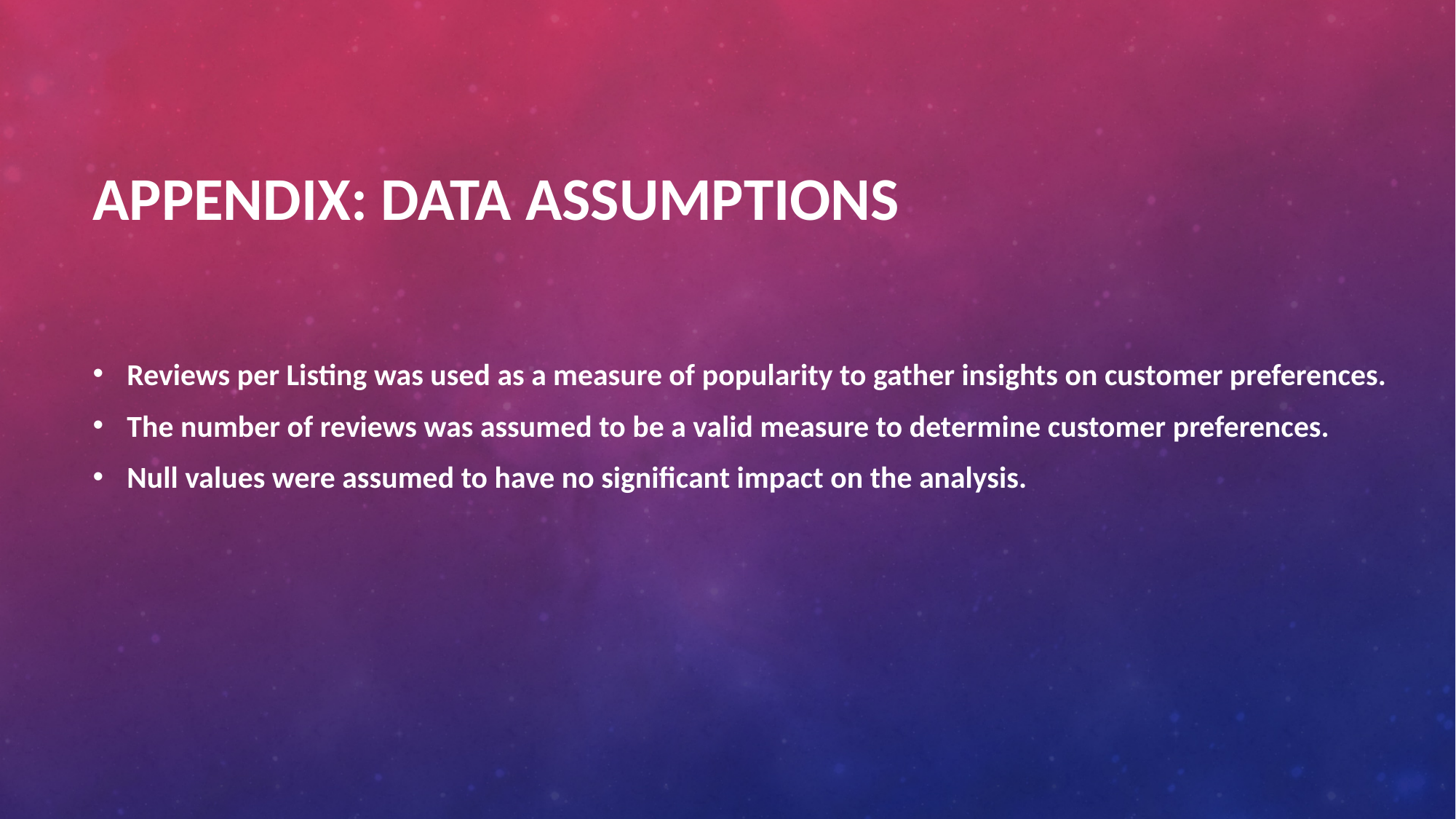

# Appendix: Data Assumptions
Reviews per Listing was used as a measure of popularity to gather insights on customer preferences.
The number of reviews was assumed to be a valid measure to determine customer preferences.
Null values were assumed to have no significant impact on the analysis.